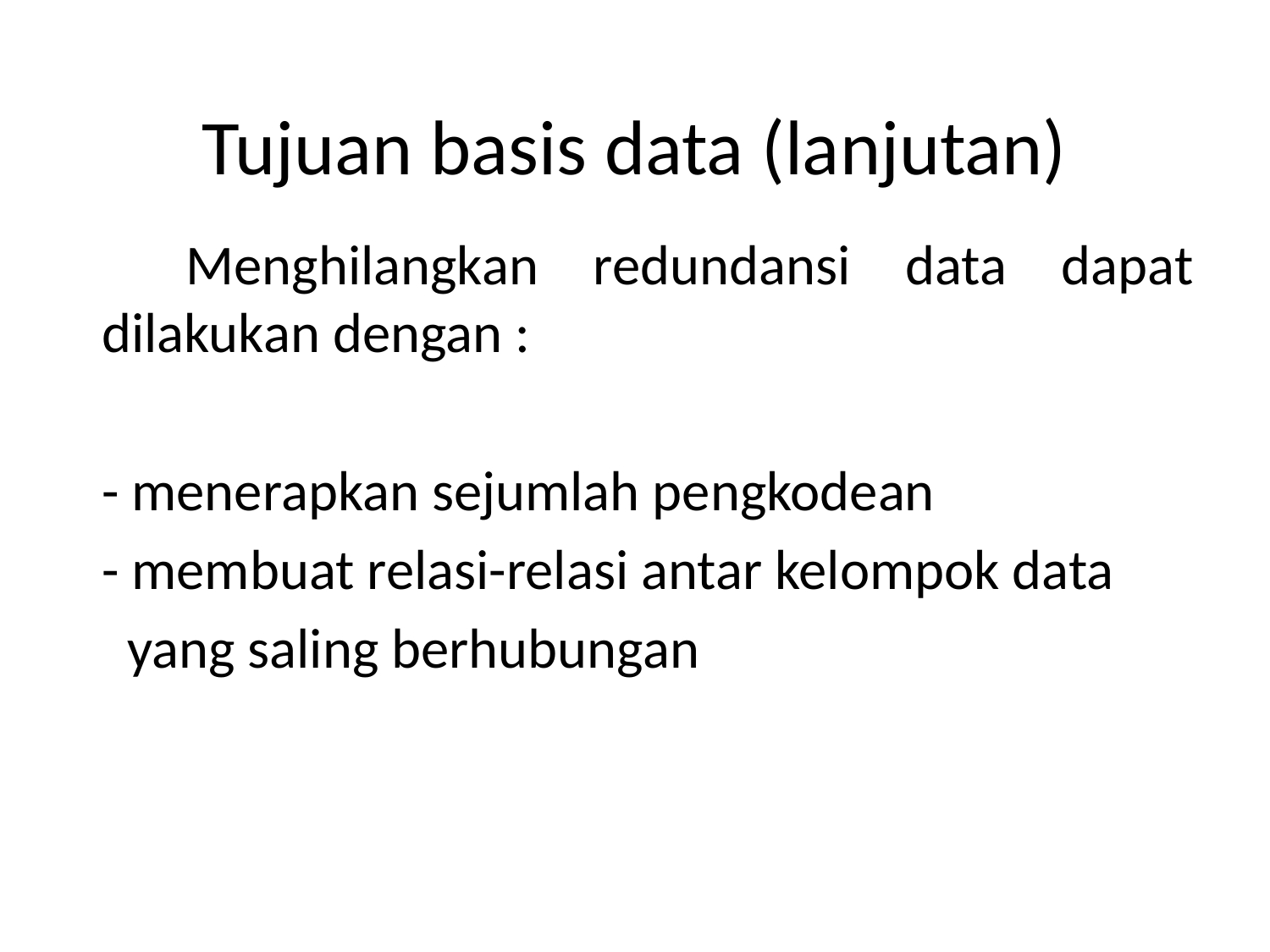

# Tujuan basis data (lanjutan)
  Menghilangkan redundansi data dapat dilakukan dengan :

  - menerapkan sejumlah pengkodean
  - membuat relasi-relasi antar kelompok data
    yang saling berhubungan